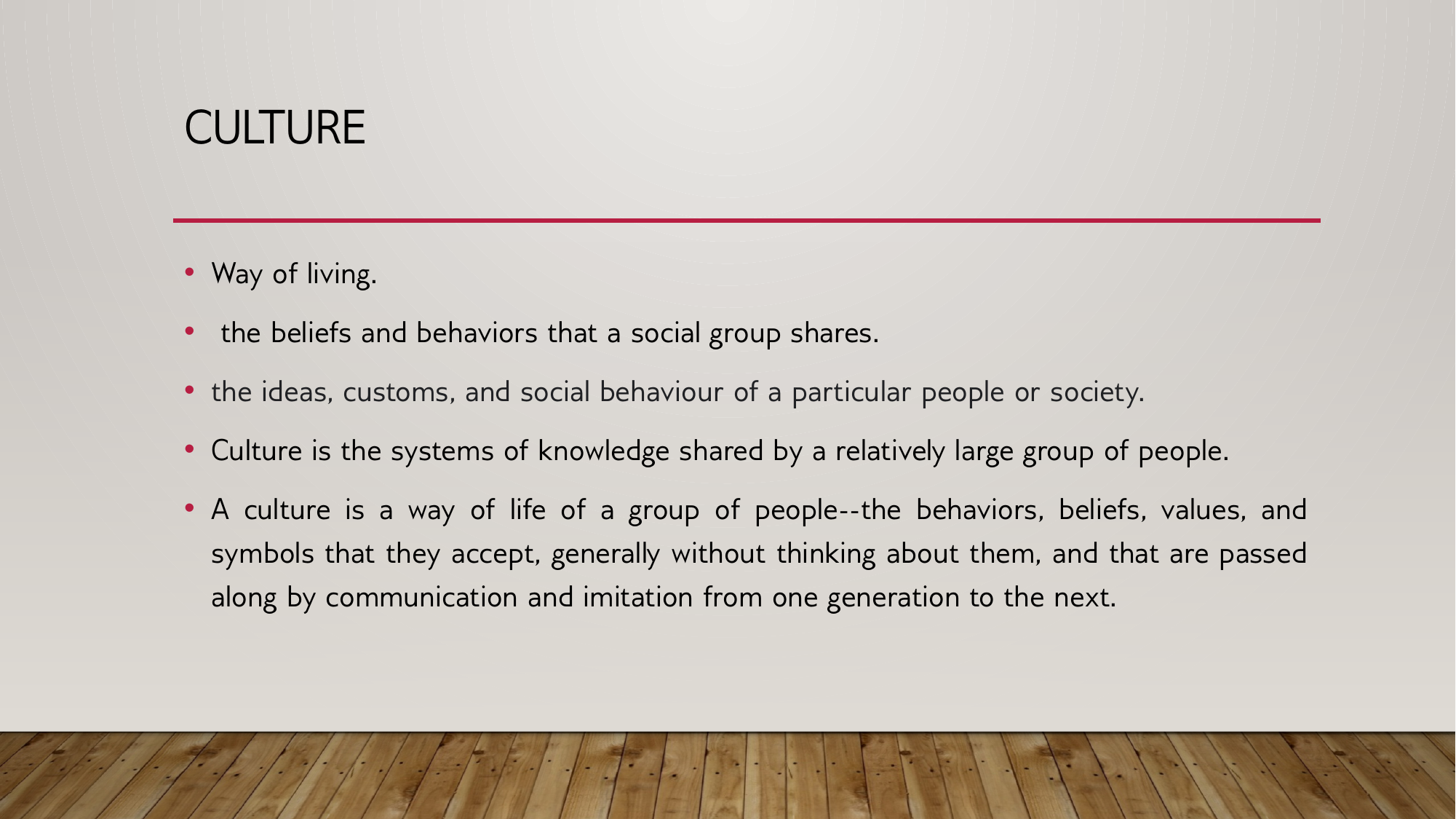

# Culture
Way of living.
 the beliefs and behaviors that a social group shares.
the ideas, customs, and social behaviour of a particular people or society.
Culture is the systems of knowledge shared by a relatively large group of people.
A culture is a way of life of a group of people--the behaviors, beliefs, values, and symbols that they accept, generally without thinking about them, and that are passed along by communication and imitation from one generation to the next.